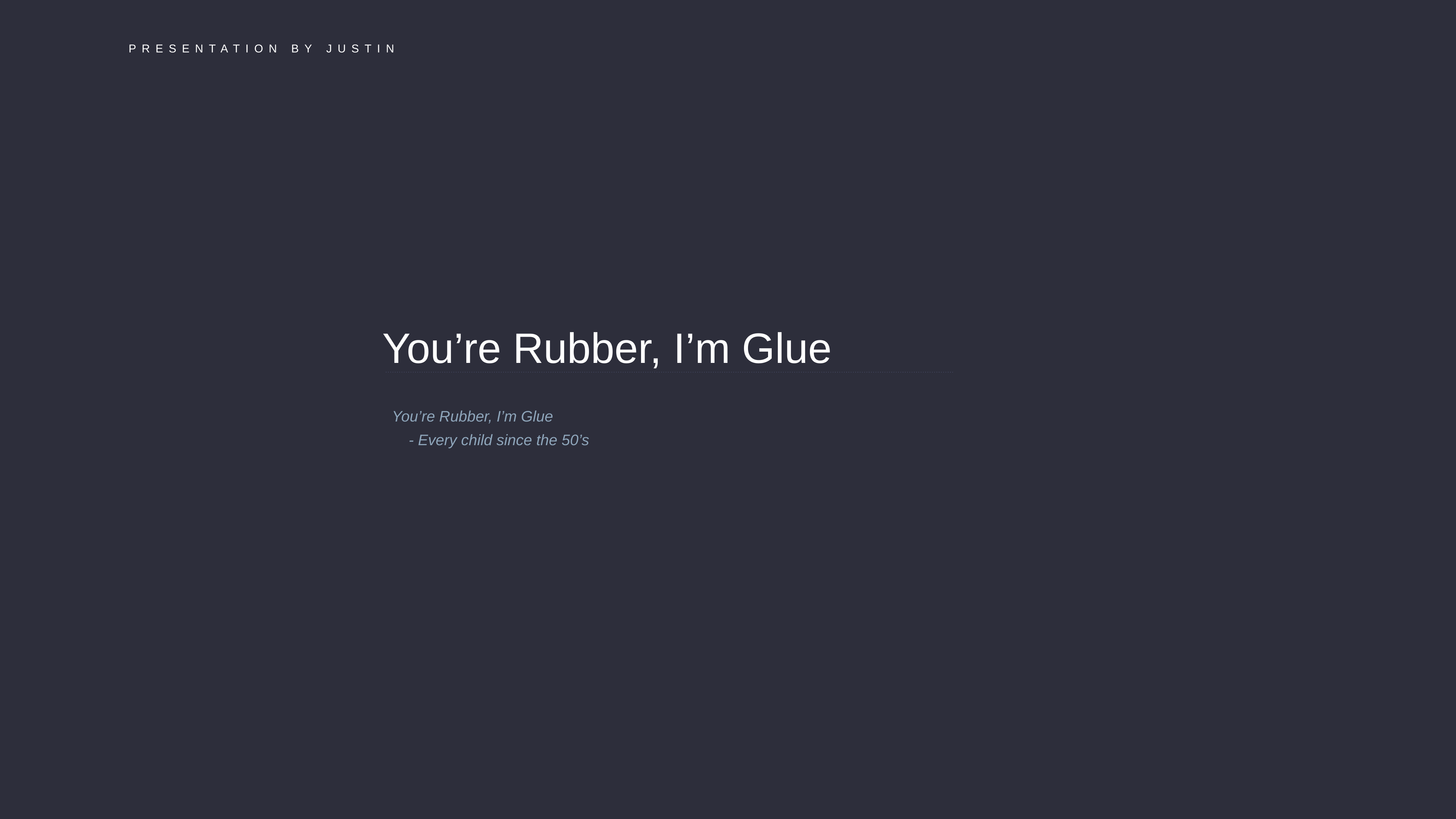

presentation by Justin
You’re Rubber, I’m Glue

You’re Rubber, I’m Glue
    - Every child since the 50’s